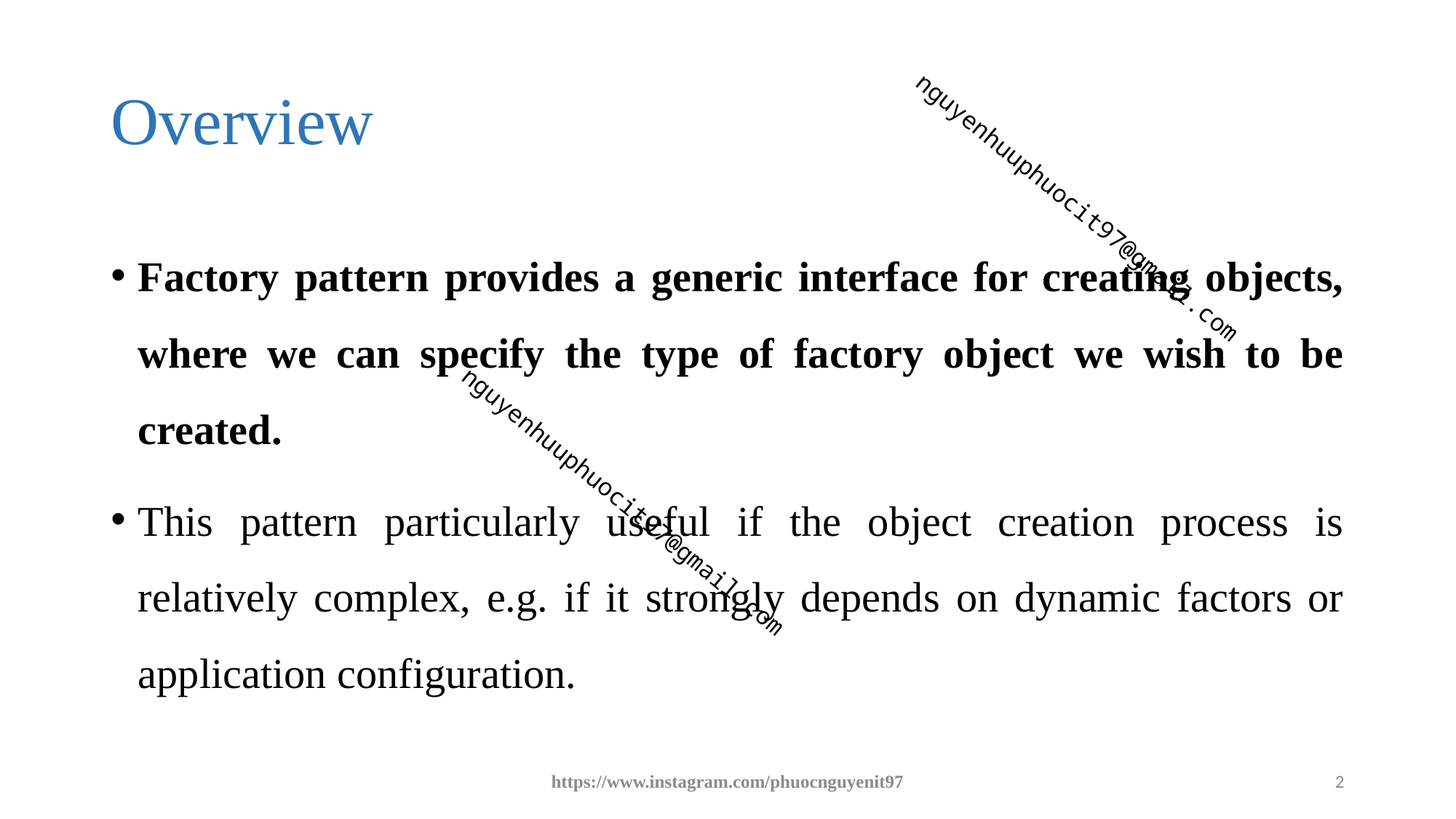

# Overview
Factory pattern provides a generic interface for creating objects, where we can specify the type of factory object we wish to be created.
This pattern particularly useful if the object creation process is relatively complex, e.g. if it strongly depends on dynamic factors or application configuration.
https://www.instagram.com/phuocnguyenit97
2